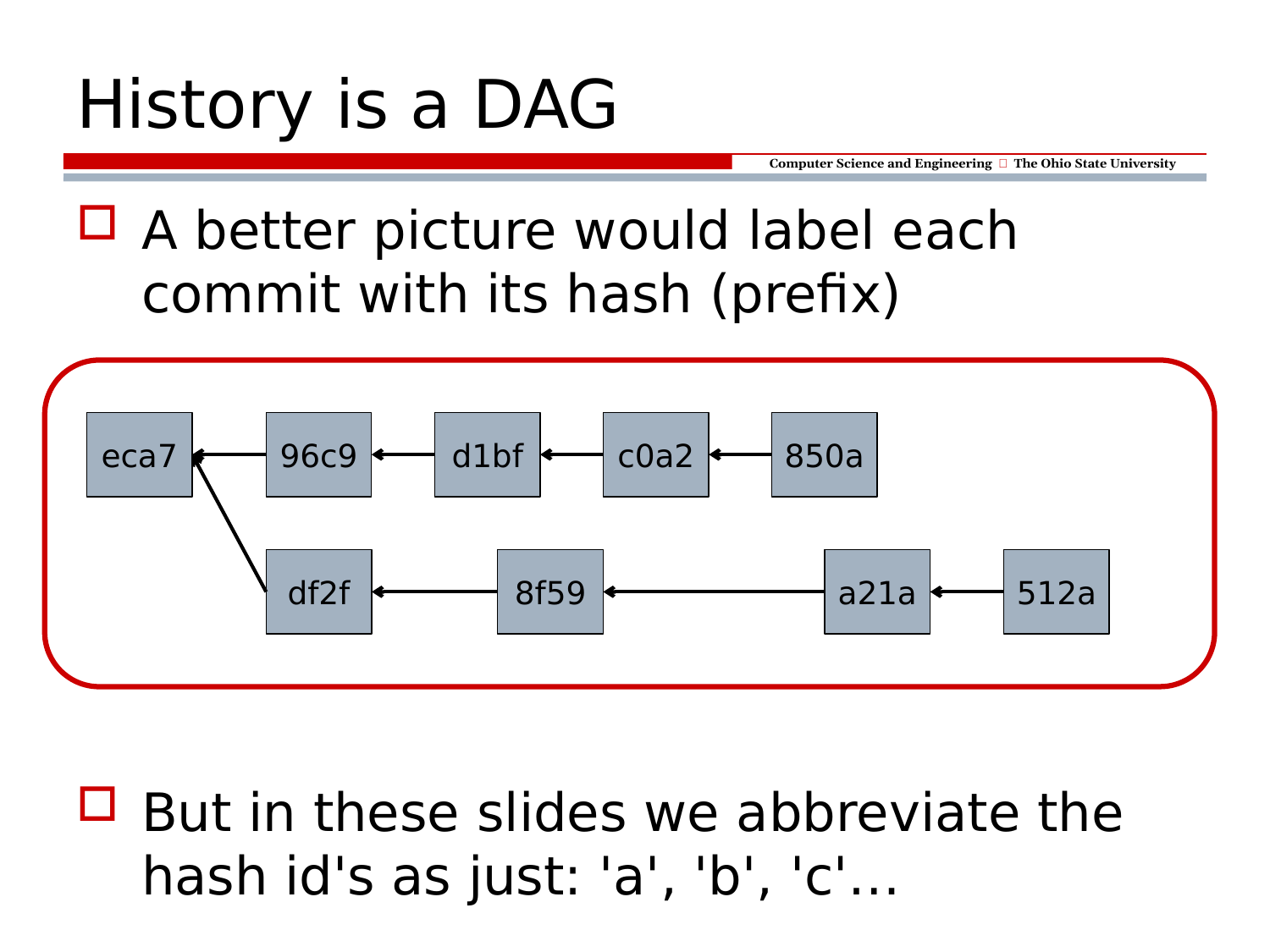

# History is a DAG
A better picture would label each commit with its hash (prefix)

But in these slides we abbreviate the hash id's as just: 'a', 'b', 'c'…

eca7
96c9
d1bf
c0a2
850a
df2f
8f59
a21a
512a